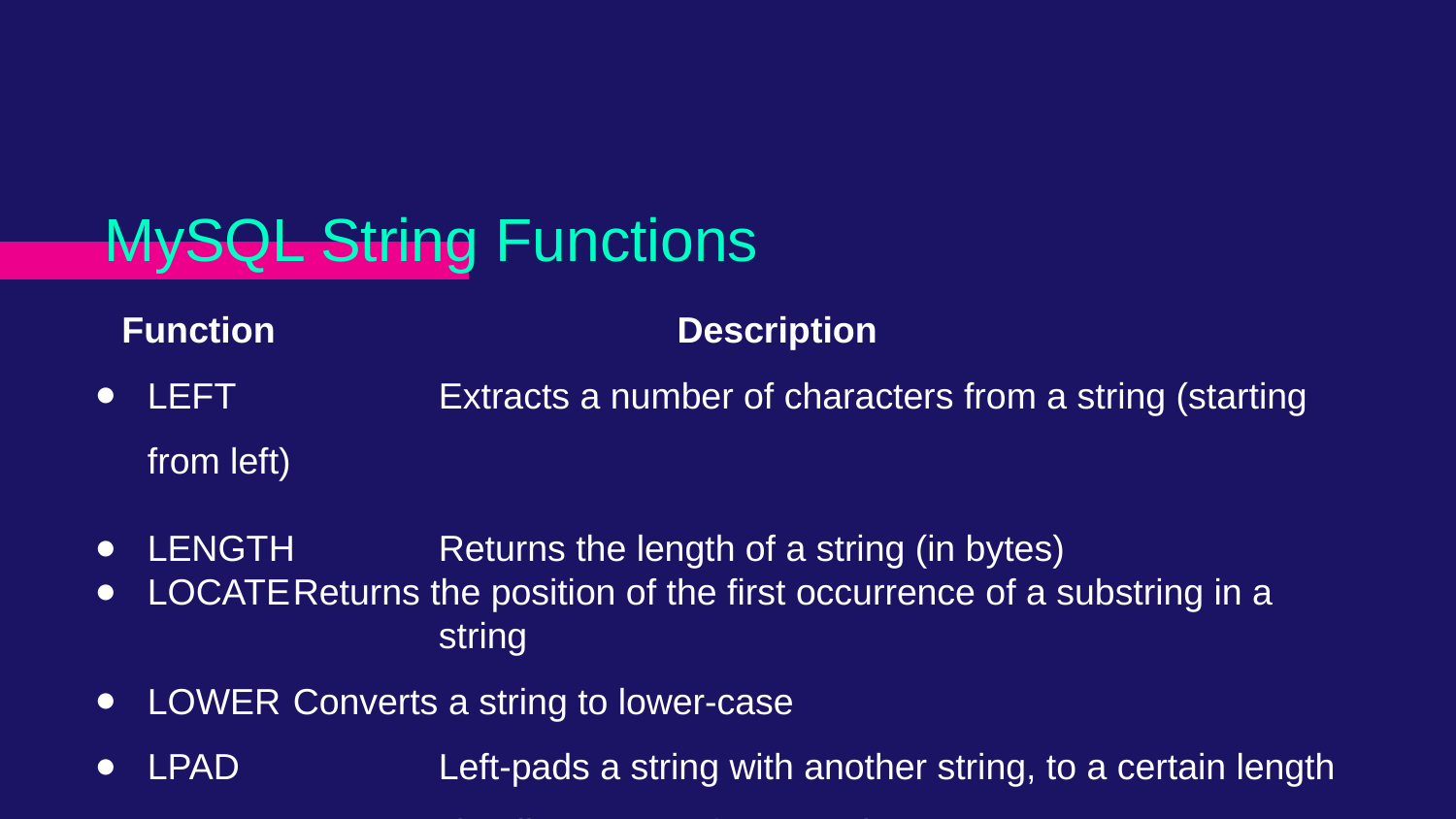

# MySQL String Functions
   Function			Description
LEFT		Extracts a number of characters from a string (starting from left)
LENGTH	Returns the length of a string (in bytes)
LOCATE	Returns the position of the first occurrence of a substring in a 			string
LOWER	Converts a string to lower-case
LPAD		Left-pads a string with another string, to a certain length
LTRIM	Removes leading spaces from a string